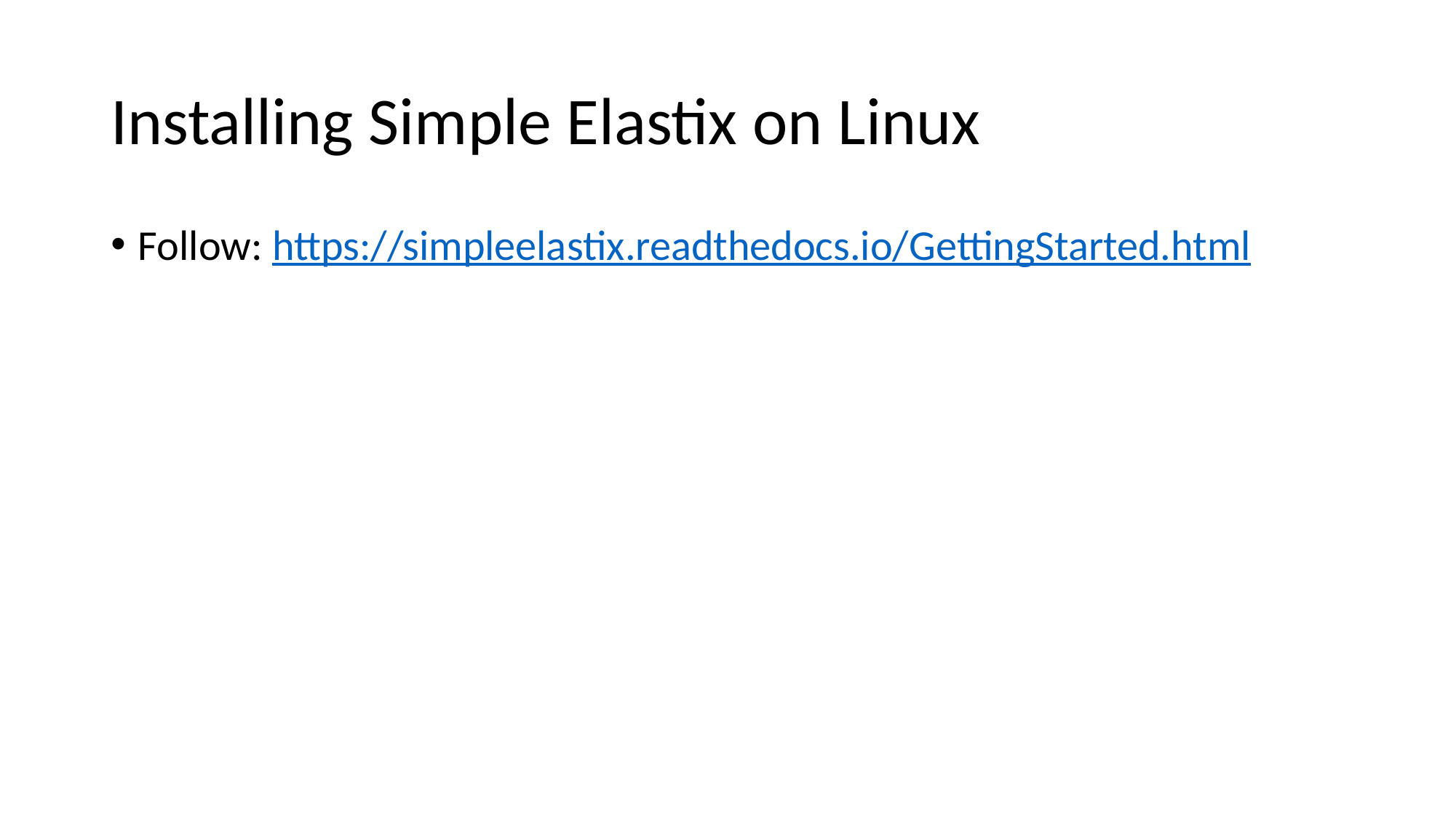

# Installing Simple Elastix on Linux
Follow: https://simpleelastix.readthedocs.io/GettingStarted.html